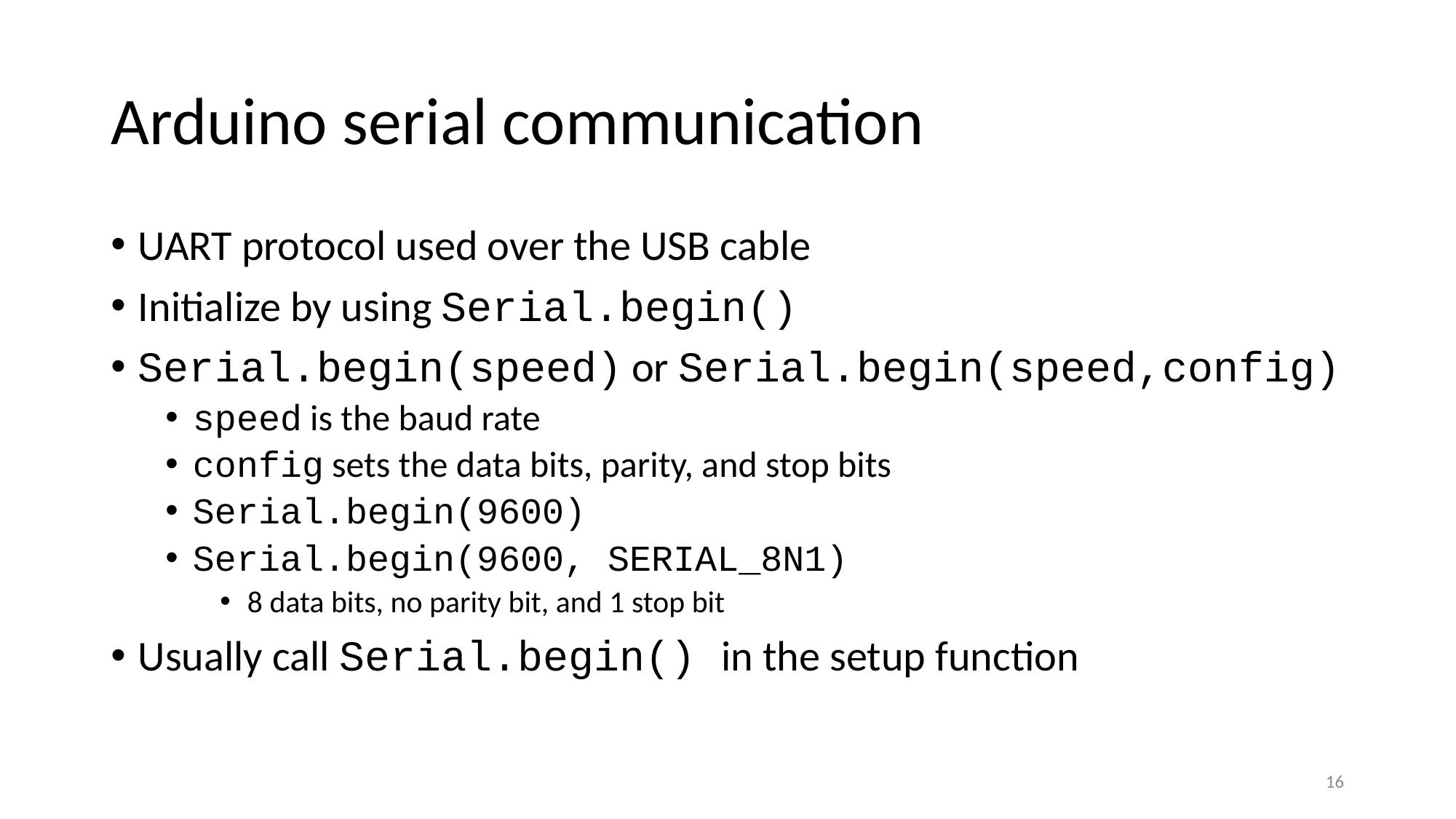

# Arduino serial communication
UART protocol used over the USB cable
Initialize by using Serial.begin()
Serial.begin(speed) or Serial.begin(speed,config)
speed is the baud rate
config sets the data bits, parity, and stop bits
Serial.begin(9600)
Serial.begin(9600, SERIAL_8N1)
8 data bits, no parity bit, and 1 stop bit
Usually call Serial.begin() in the setup function
16